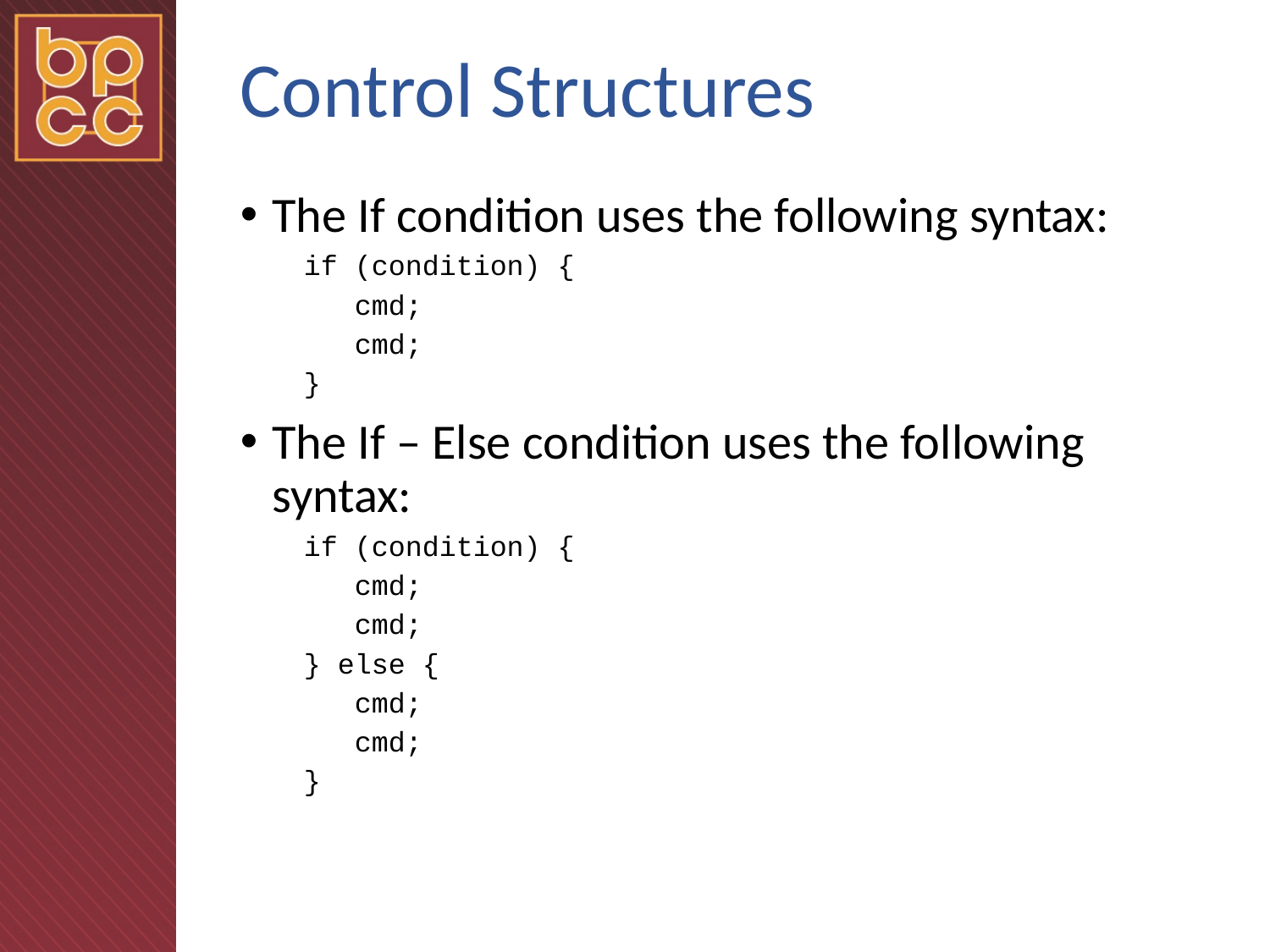

# Control Structures
The If condition uses the following syntax:
if (condition) {
   cmd;
   cmd;
}
The If – Else condition uses the following syntax:
if (condition) {
   cmd;
   cmd;
} else {
   cmd;
   cmd;
}